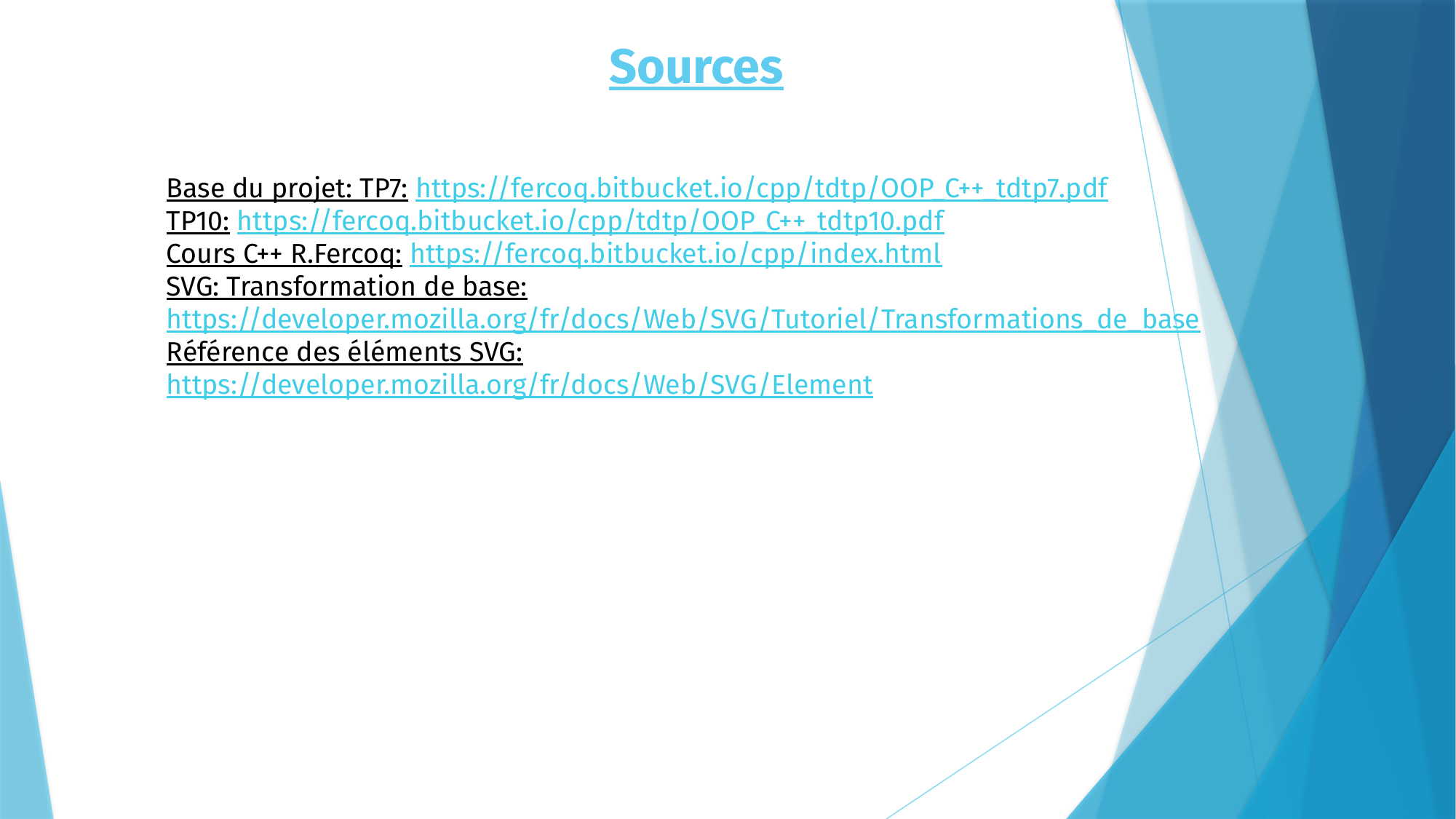

Sources
Base du projet: TP7: https://fercoq.bitbucket.io/cpp/tdtp/OOP_C++_tdtp7.pdf
TP10: https://fercoq.bitbucket.io/cpp/tdtp/OOP_C++_tdtp10.pdf
Cours C++ R.Fercoq: https://fercoq.bitbucket.io/cpp/index.html
SVG: Transformation de base: https://developer.mozilla.org/fr/docs/Web/SVG/Tutoriel/Transformations_de_base
Référence des éléments SVG:
https://developer.mozilla.org/fr/docs/Web/SVG/Element